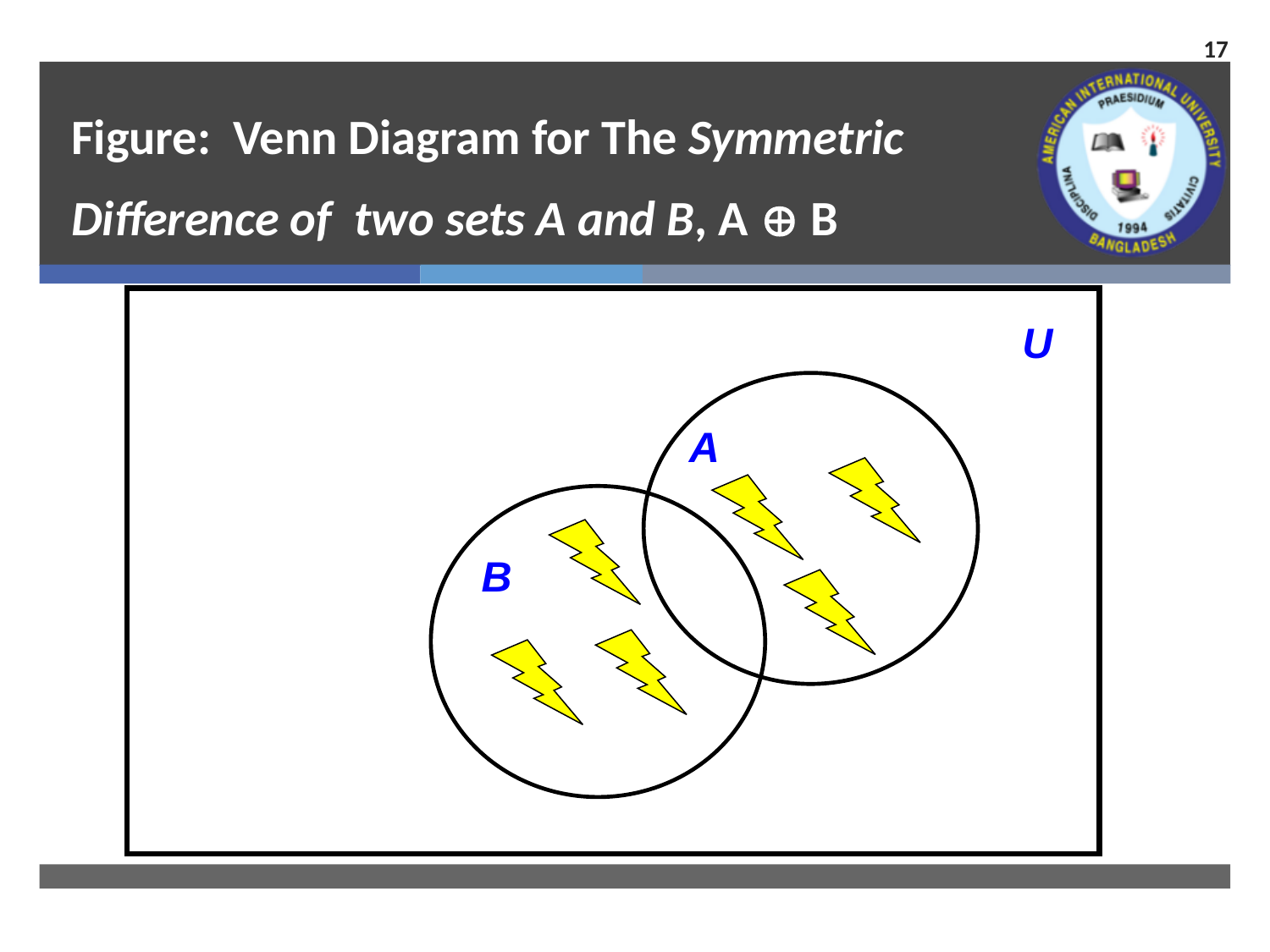

17
# Figure:  Venn Diagram for The Symmetric Difference of  two sets A and B, A ⊕ B

U

A

B